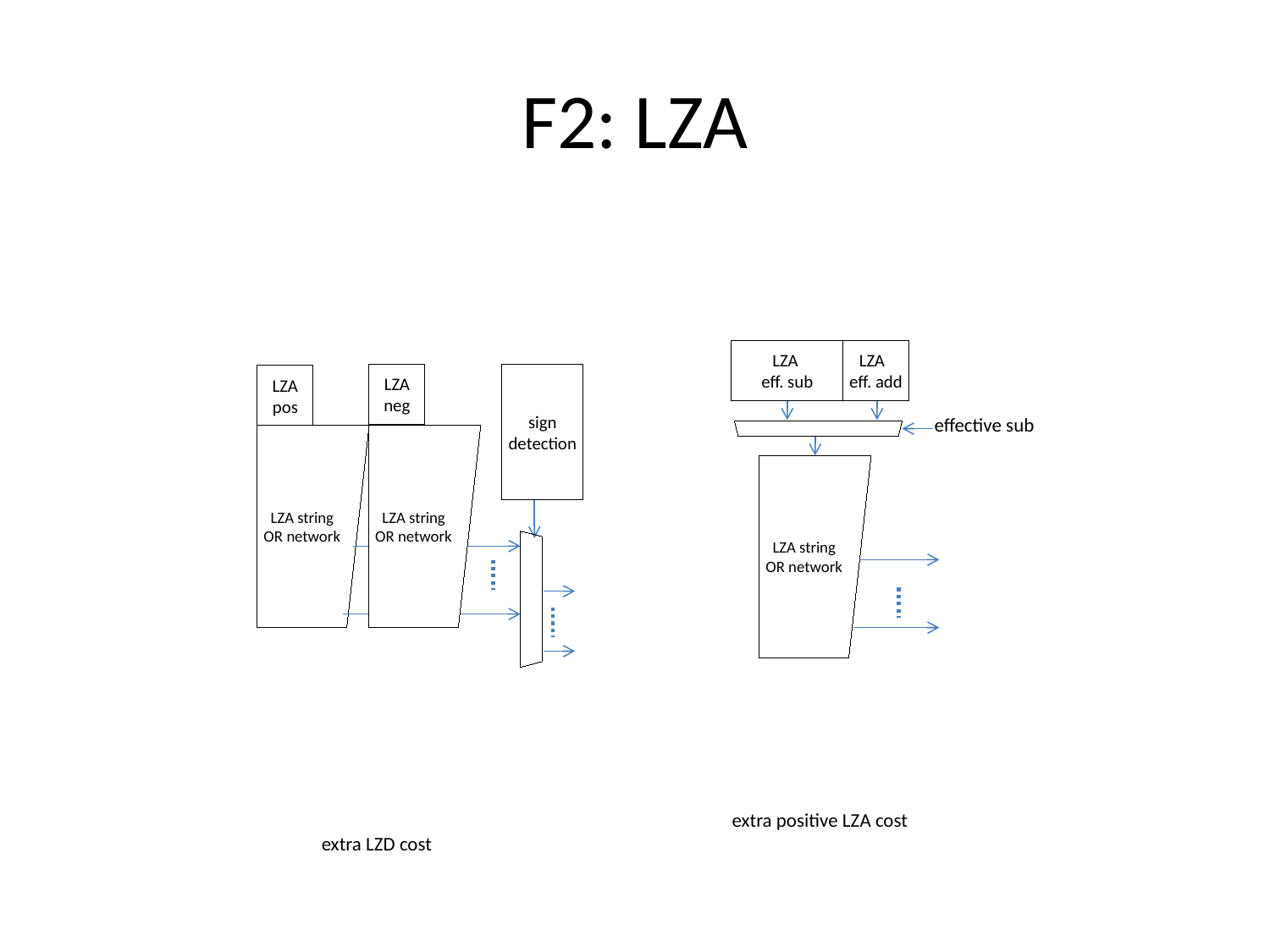

# F2: LZA
LZA   eff. add
LZA
eff. sub
LZA neg
sign detection
LZA pos
effective sub

LZA string
OR network
LZA string
OR network
LZA string
OR network

extra positive LZA cost
extra LZD cost